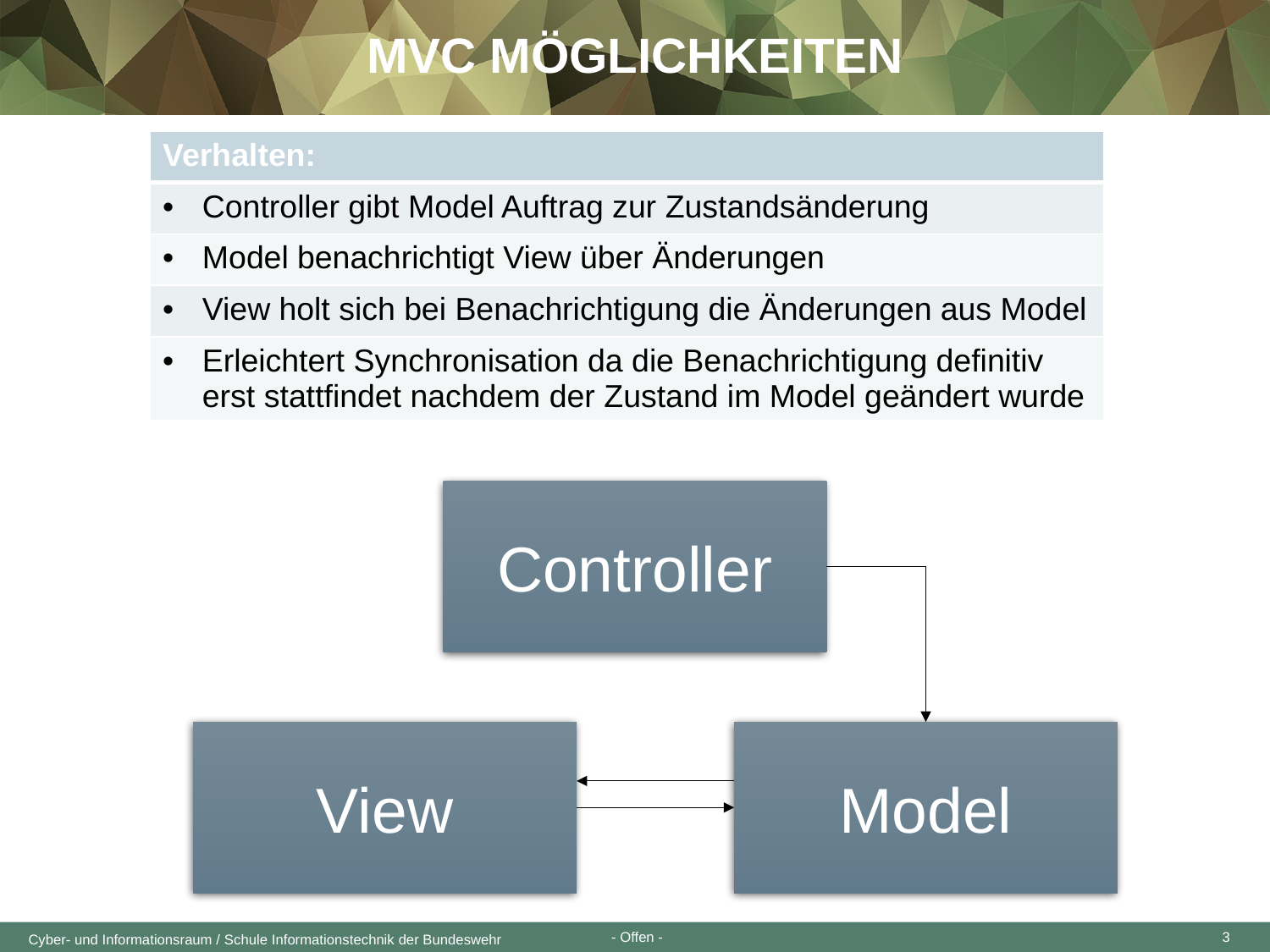

MVC Möglichkeiten
| Verhalten: |
| --- |
| Controller gibt Model Auftrag zur Zustandsänderung |
| Model benachrichtigt View über Änderungen |
| View holt sich bei Benachrichtigung die Änderungen aus Model |
| Erleichtert Synchronisation da die Benachrichtigung definitiv erst stattfindet nachdem der Zustand im Model geändert wurde |
Controller
View
Model
3